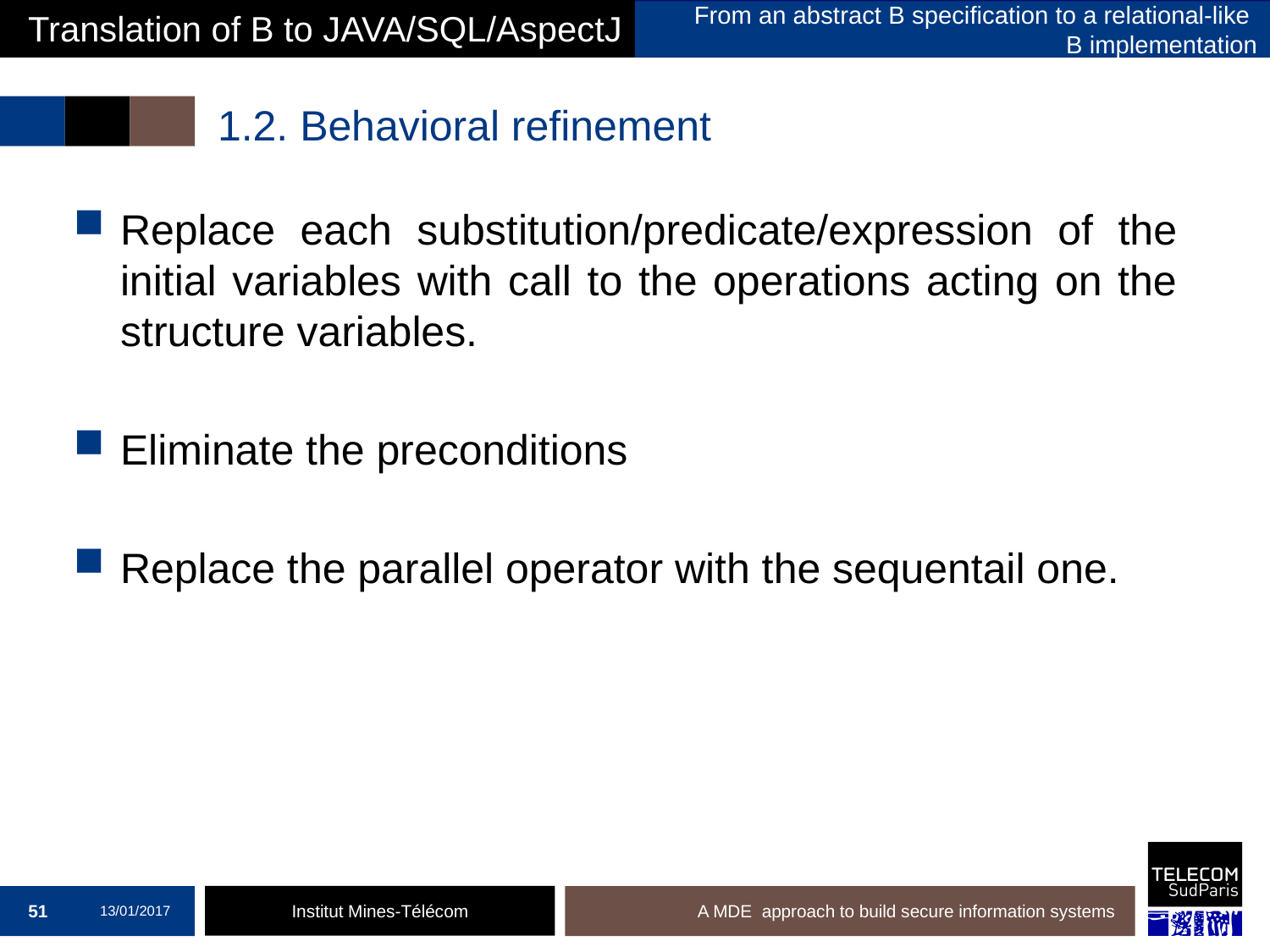

Translation of B to JAVA/SQL/AspectJ
From an abstract B specification to a relational-like
B implementation
# 1.2. Behavioral refinement
Replace each substitution/predicate/expression of the initial variables with call to the operations acting on the structure variables.

Eliminate the preconditions

Replace the parallel operator with the sequentail one.

51
13/01/2017
A MDE  approach to build secure information systems